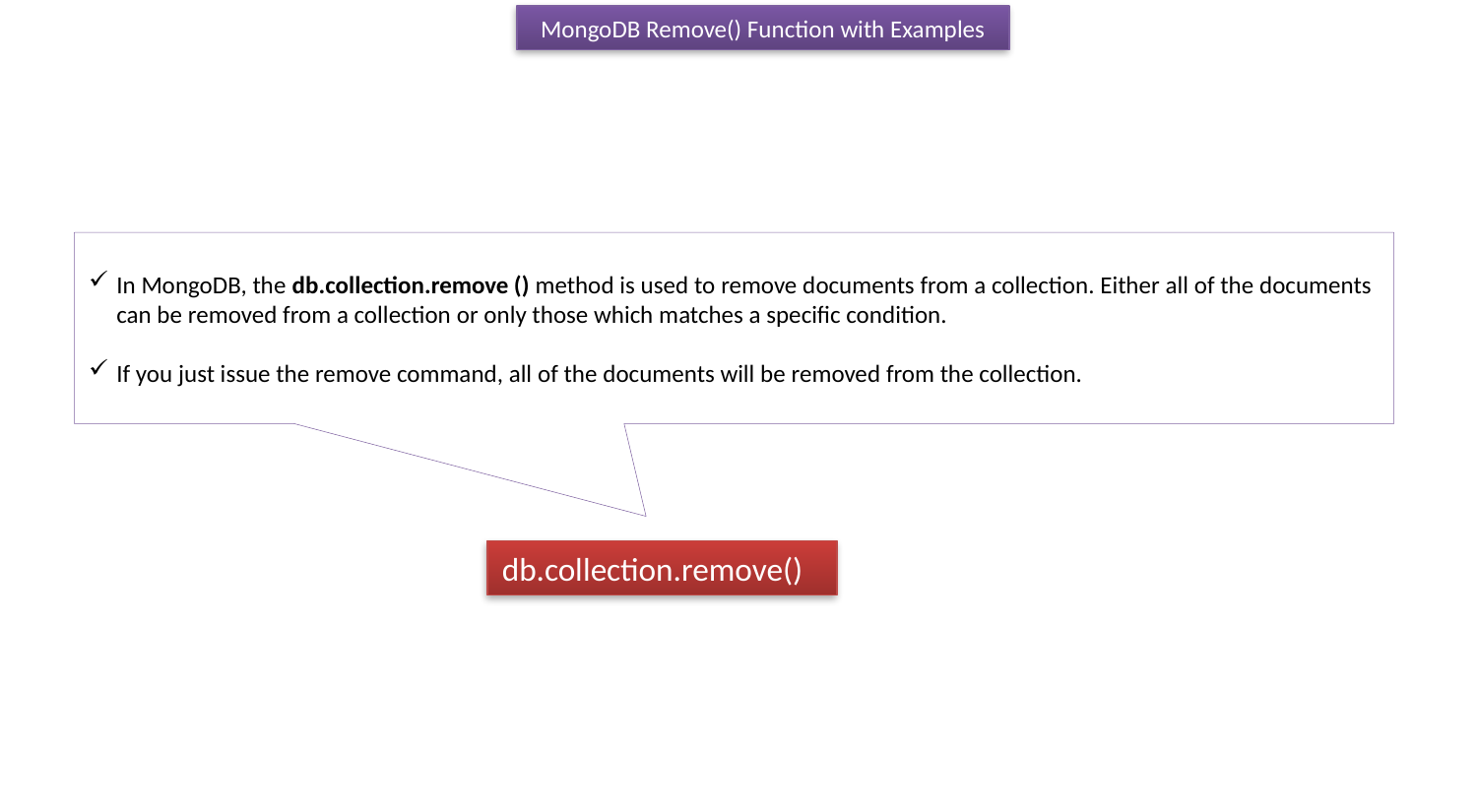

MongoDB Remove() Function with Examples

In MongoDB, the db.collection.remove () method is used to remove documents from a collection. Either all of the documents can be removed from a collection or only those which matches a specific condition.

If you just issue the remove command, all of the documents will be removed from the collection.
db.collection.remove()